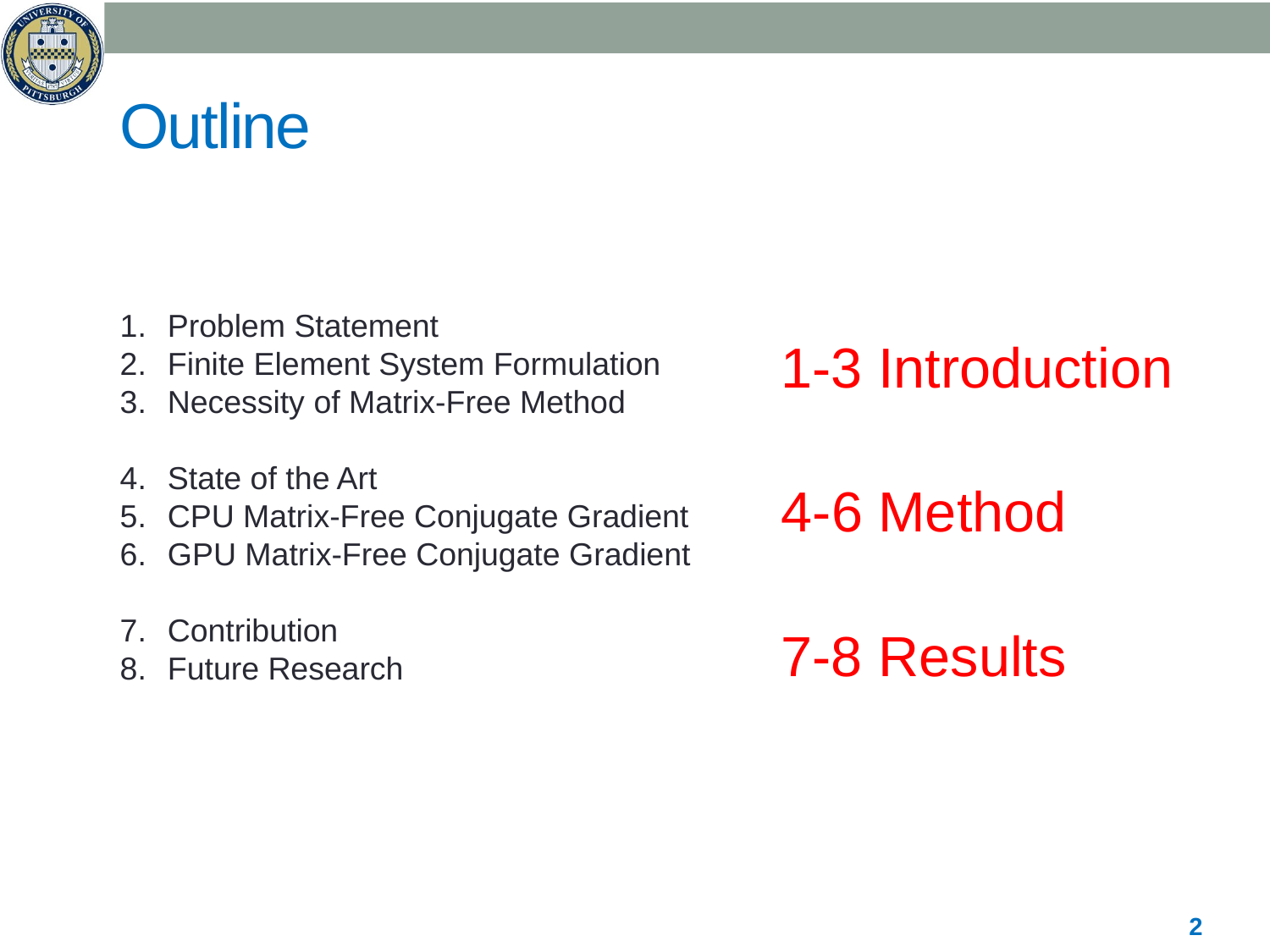

# Outline
Problem Statement
Finite Element System Formulation
Necessity of Matrix-Free Method

State of the Art
CPU Matrix-Free Conjugate Gradient
GPU Matrix-Free Conjugate Gradient

Contribution
Future Research

1-3 Introduction
4-6 Method
7-8 Results
2